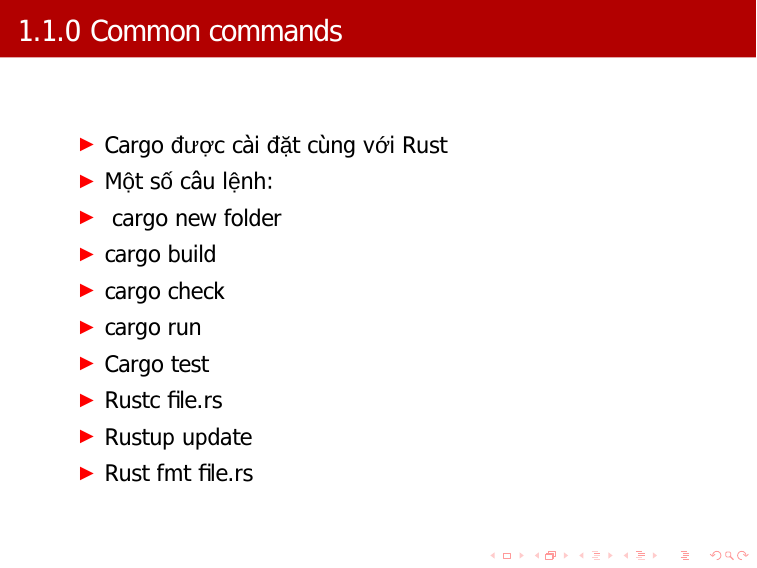

# 1.1.0 Common commands
Cargo được cài đặt cùng với Rust
Một số câu lệnh:
 cargo new folder
cargo build
cargo check
cargo run
Cargo test
Rustc file.rs
Rustup update
Rust fmt file.rs